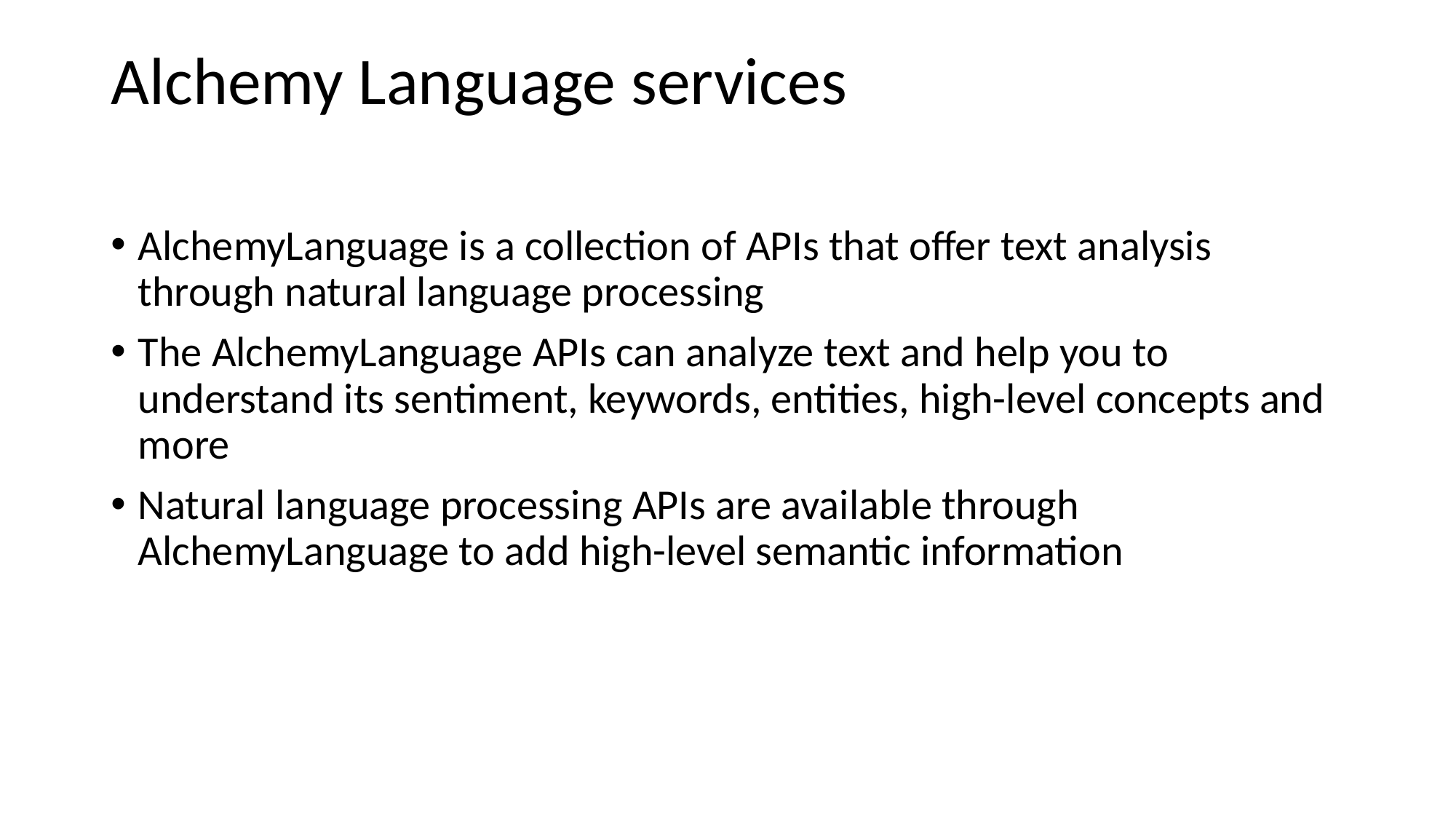

# Alchemy Language services
AlchemyLanguage is a collection of APIs that offer text analysis through natural language processing
The AlchemyLanguage APIs can analyze text and help you to understand its sentiment, keywords, entities, high-level concepts and more
Natural language processing APIs are available through AlchemyLanguage to add high-level semantic information